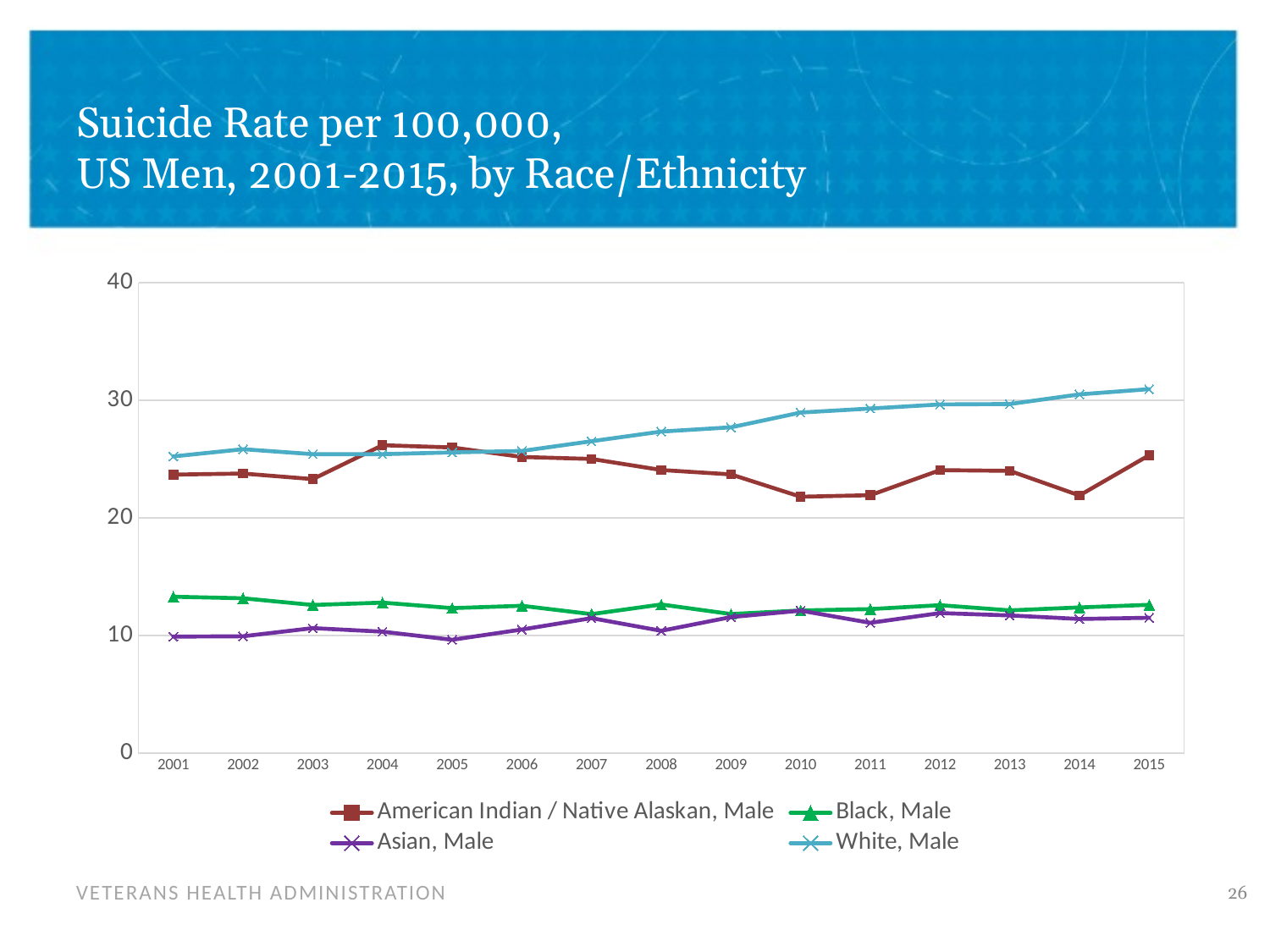

# Suicide Rate per 100,000, US Men, 2001-2015, by Race/Ethnicity

### Chart

| Category | American Indian / Native Alaskan, Male | Black, Male | Asian, Male | White, Male |
|---|---|---|---|---|
| 2001 | 23.69 | 13.3 | 9.91 | 25.24 |
| 2002 | 23.78 | 13.17 | 9.94 | 25.85 |
| 2003 | 23.31 | 12.6 | 10.63 | 25.43 |
| 2004 | 26.19 | 12.8 | 10.33 | 25.43 |
| 2005 | 26.0 | 12.33 | 9.64 | 25.58 |
| 2006 | 25.19 | 12.53 | 10.51 | 25.7 |
| 2007 | 25.02 | 11.82 | 11.48 | 26.53 |
| 2008 | 24.08 | 12.64 | 10.4 | 27.35 |
| 2009 | 23.71 | 11.83 | 11.57 | 27.71 |
| 2010 | 21.81 | 12.13 | 12.12 | 28.97 |
| 2011 | 21.94 | 12.25 | 11.08 | 29.31 |
| 2012 | 24.07 | 12.58 | 11.91 | 29.66 |
| 2013 | 24.01 | 12.14 | 11.71 | 29.69 |
| 2014 | 21.92 | 12.39 | 11.41 | 30.51 |
| 2015 | 25.34 | 12.61 | 11.51 | 30.96 |
26